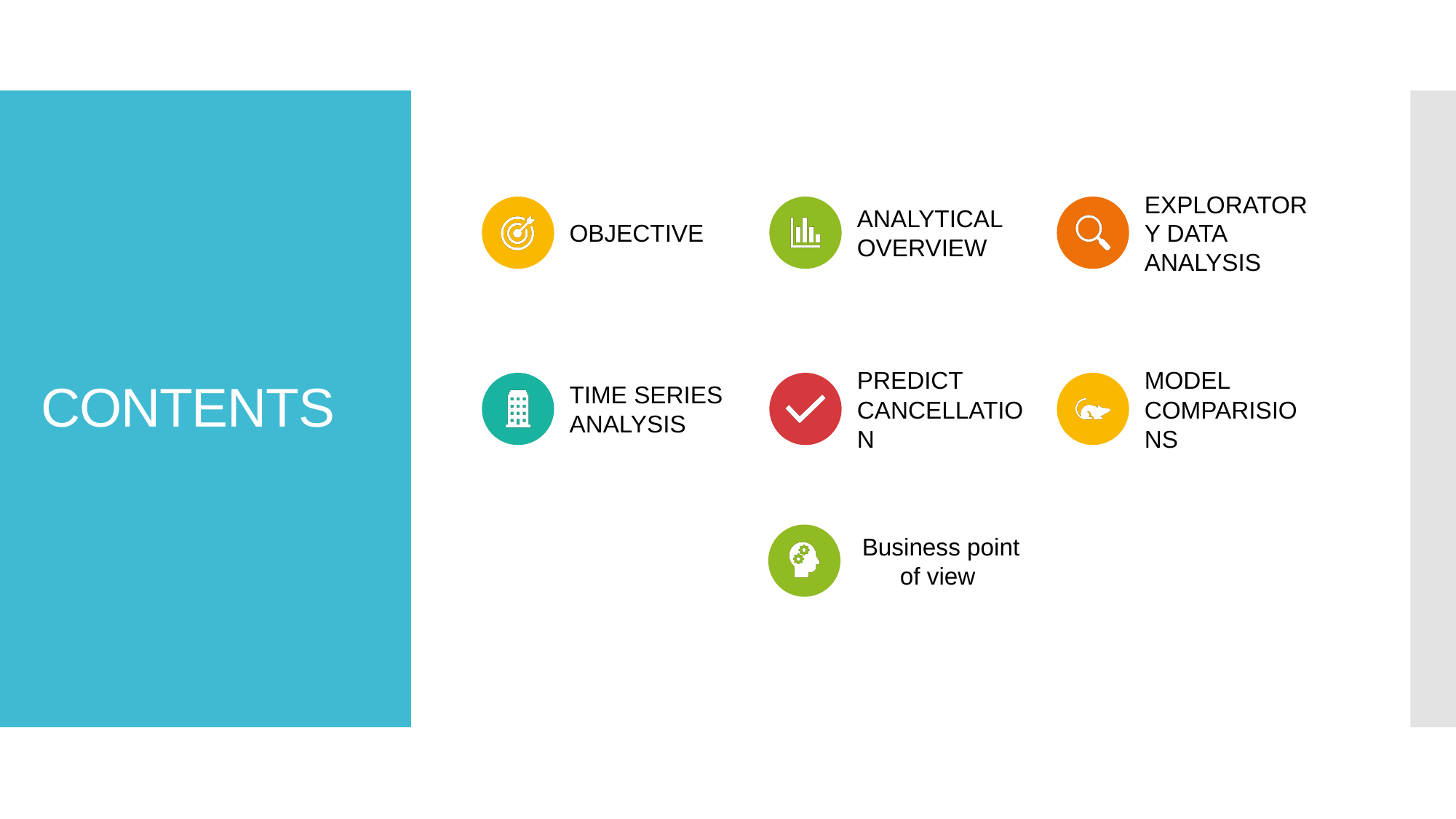

OBJECTIVE
ANALYTICAL OVERVIEW
EXPLORATORY DATA ANALYSIS
TIME SERIES ANALYSIS
PREDICT CANCELLATION
MODEL COMPARISIONS
Business point of view
# CONTENTS